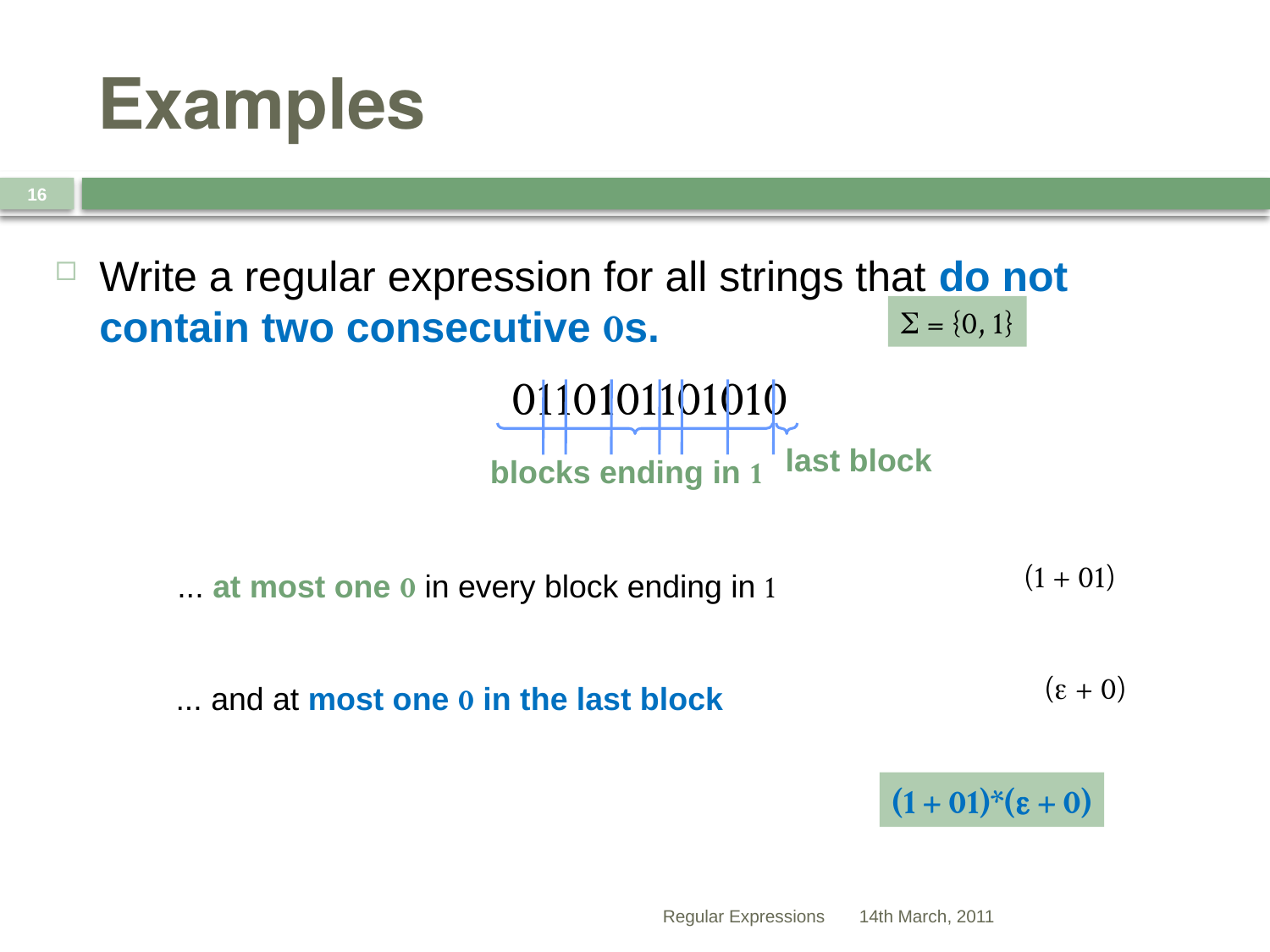

# Examples
16
Write a regular expression for all strings that do not contain two consecutive 0s.
Σ = {0, 1}
0110101101010

last block
blocks ending in 1
(1 + 01)
... at most one 0 in every block ending in 1
(ε + 0)
... and at most one 0 in the last block
(1 + 01)*(ε + 0)
Regular Expressions
14th March, 2011